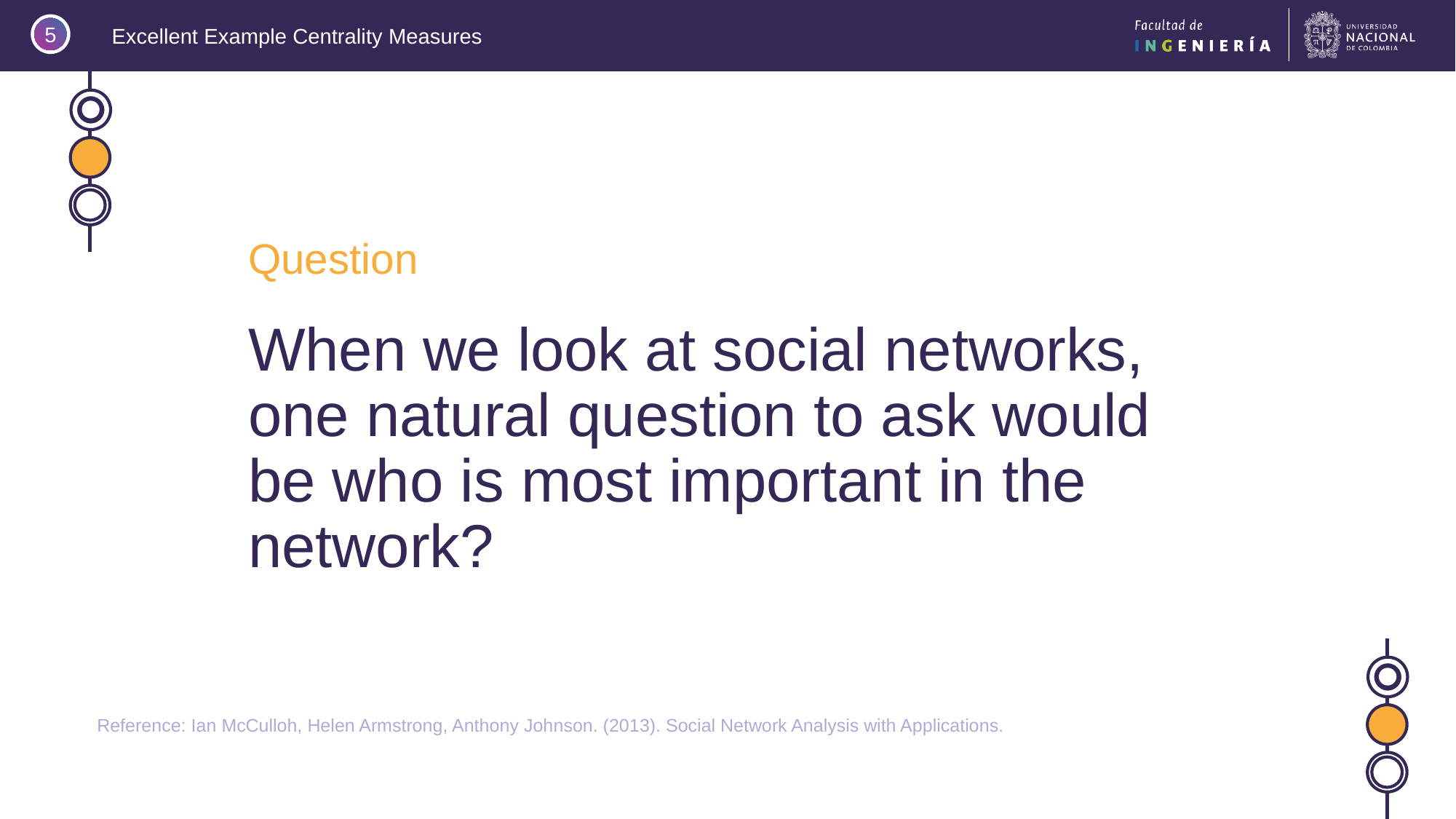

5
Question
When we look at social networks, one natural question to ask would be who is most important in the network?
Reference: Ian McCulloh, Helen Armstrong, Anthony Johnson. (2013). Social Network Analysis with Applications.